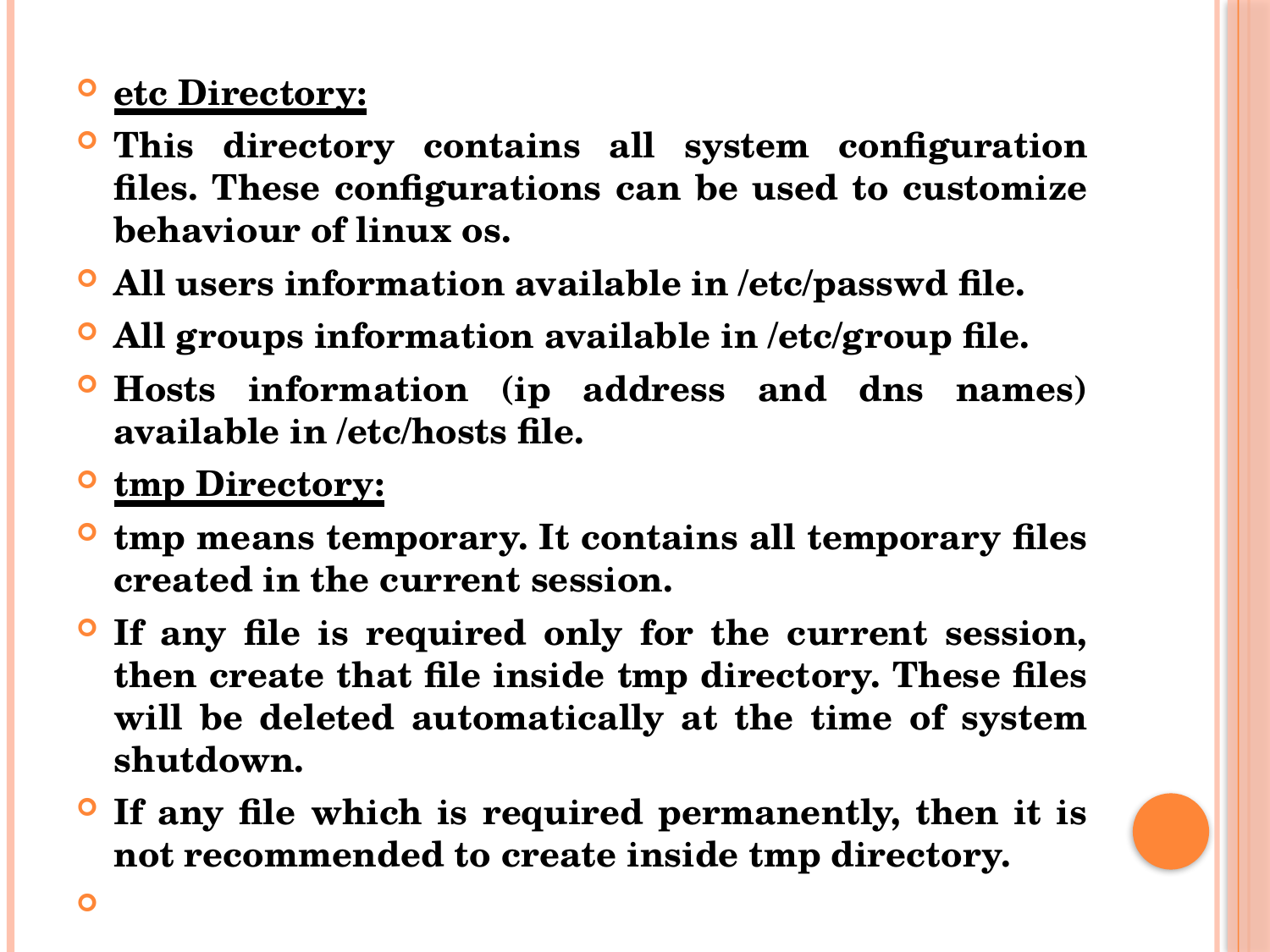

etc Directory:
This directory contains all system configuration files. These configurations can be used to customize behaviour of linux os.
All users information available in /etc/passwd file.
All groups information available in /etc/group file.
Hosts information (ip address and dns names) available in /etc/hosts file.
tmp Directory:
tmp means temporary. It contains all temporary files created in the current session.
If any file is required only for the current session, then create that file inside tmp directory. These files will be deleted automatically at the time of system shutdown.
If any file which is required permanently, then it is not recommended to create inside tmp directory.